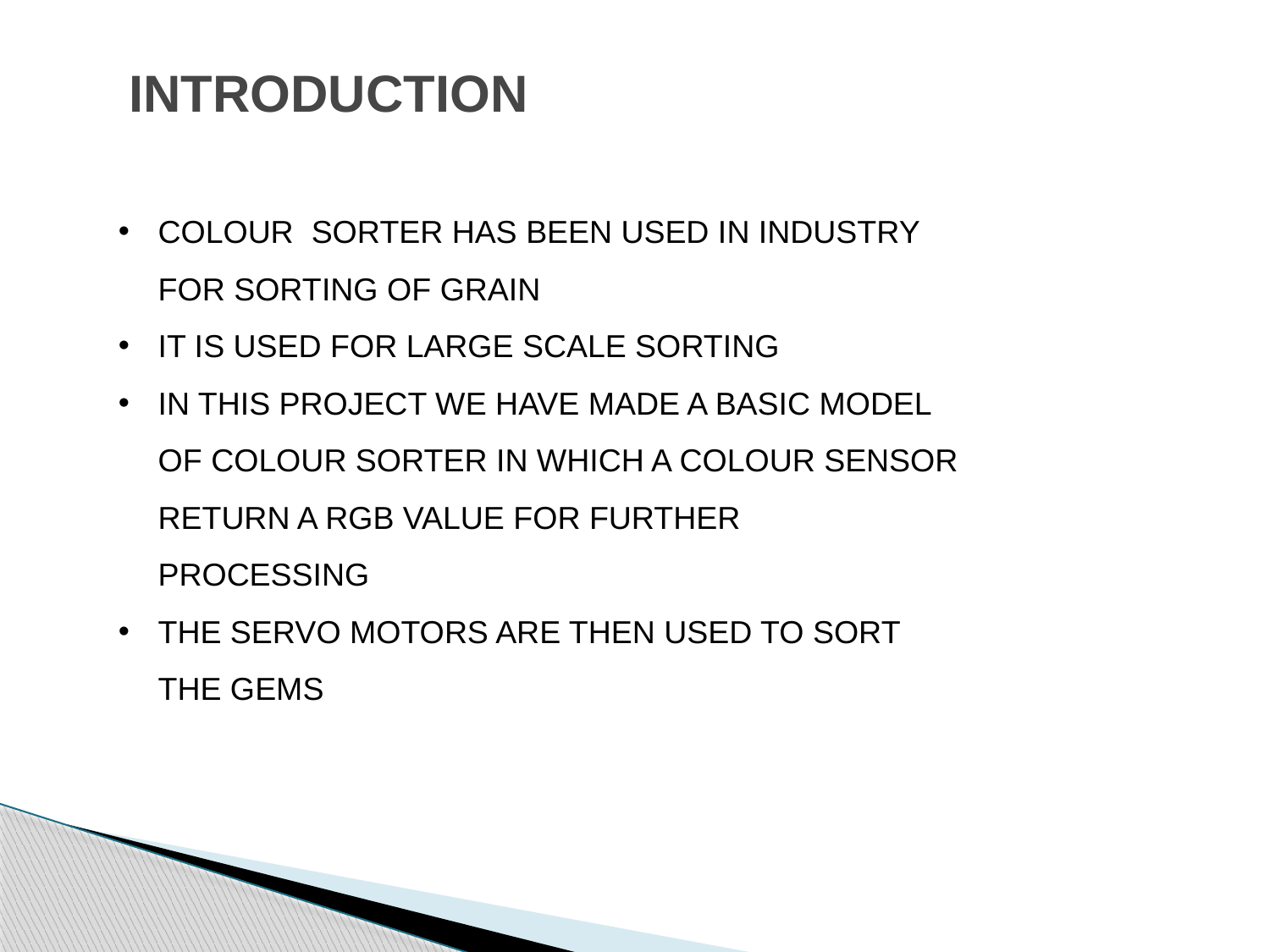

# INTRODUCTION
COLOUR  SORTER HAS BEEN USED IN INDUSTRY FOR SORTING OF GRAIN
IT IS USED FOR LARGE SCALE SORTING
IN THIS PROJECT WE HAVE MADE A BASIC MODEL OF COLOUR SORTER IN WHICH A COLOUR SENSOR RETURN A RGB VALUE FOR FURTHER PROCESSING
THE SERVO MOTORS ARE THEN USED TO SORT THE GEMS